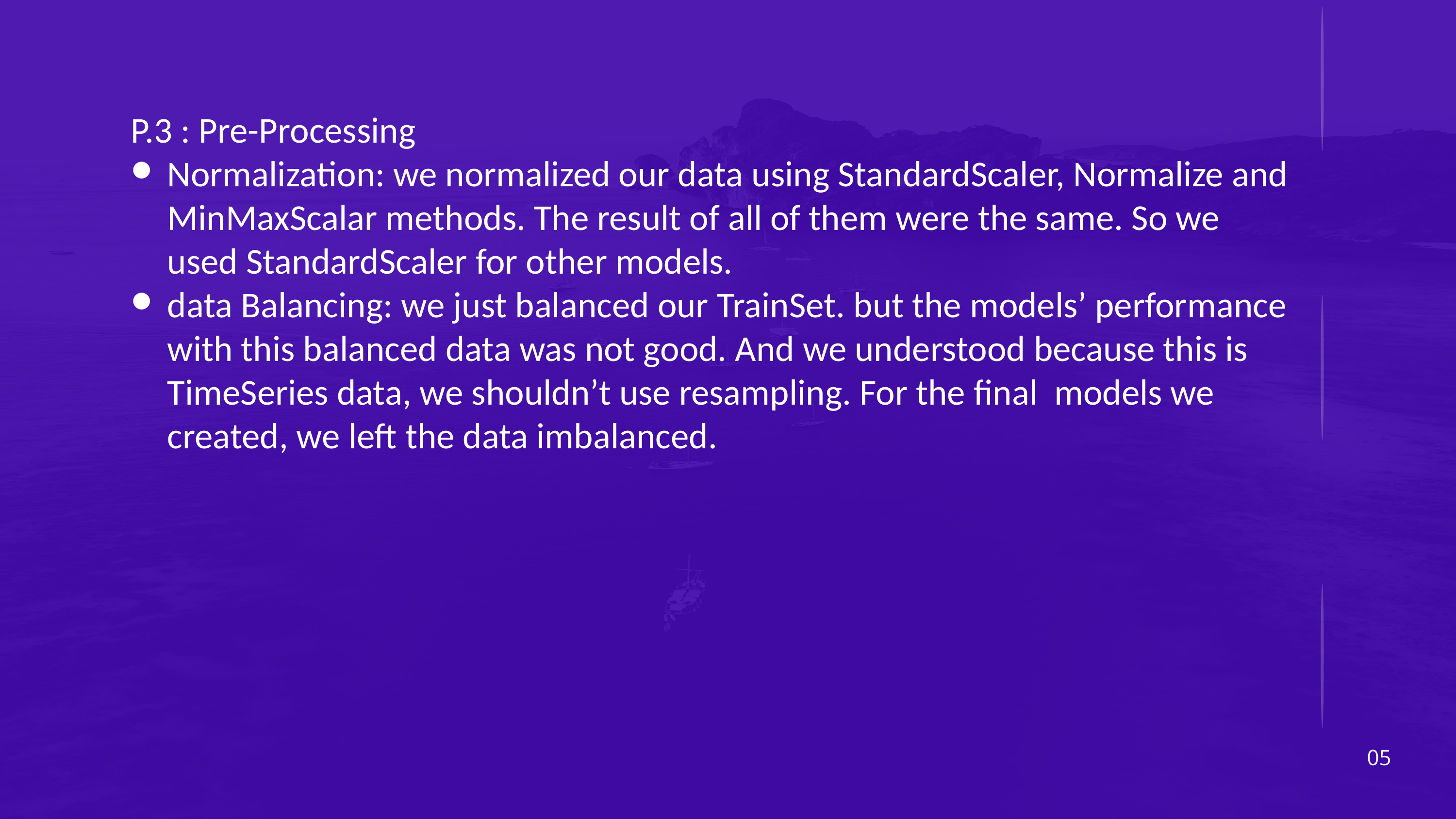

P.3 : Pre-Processing
Normalization: we normalized our data using StandardScaler, Normalize and MinMaxScalar methods. The result of all of them were the same. So we used StandardScaler for other models.
data Balancing: we just balanced our TrainSet. but the models’ performance with this balanced data was not good. And we understood because this is TimeSeries data, we shouldn’t use resampling. For the final  models we created, we left the data imbalanced.
05